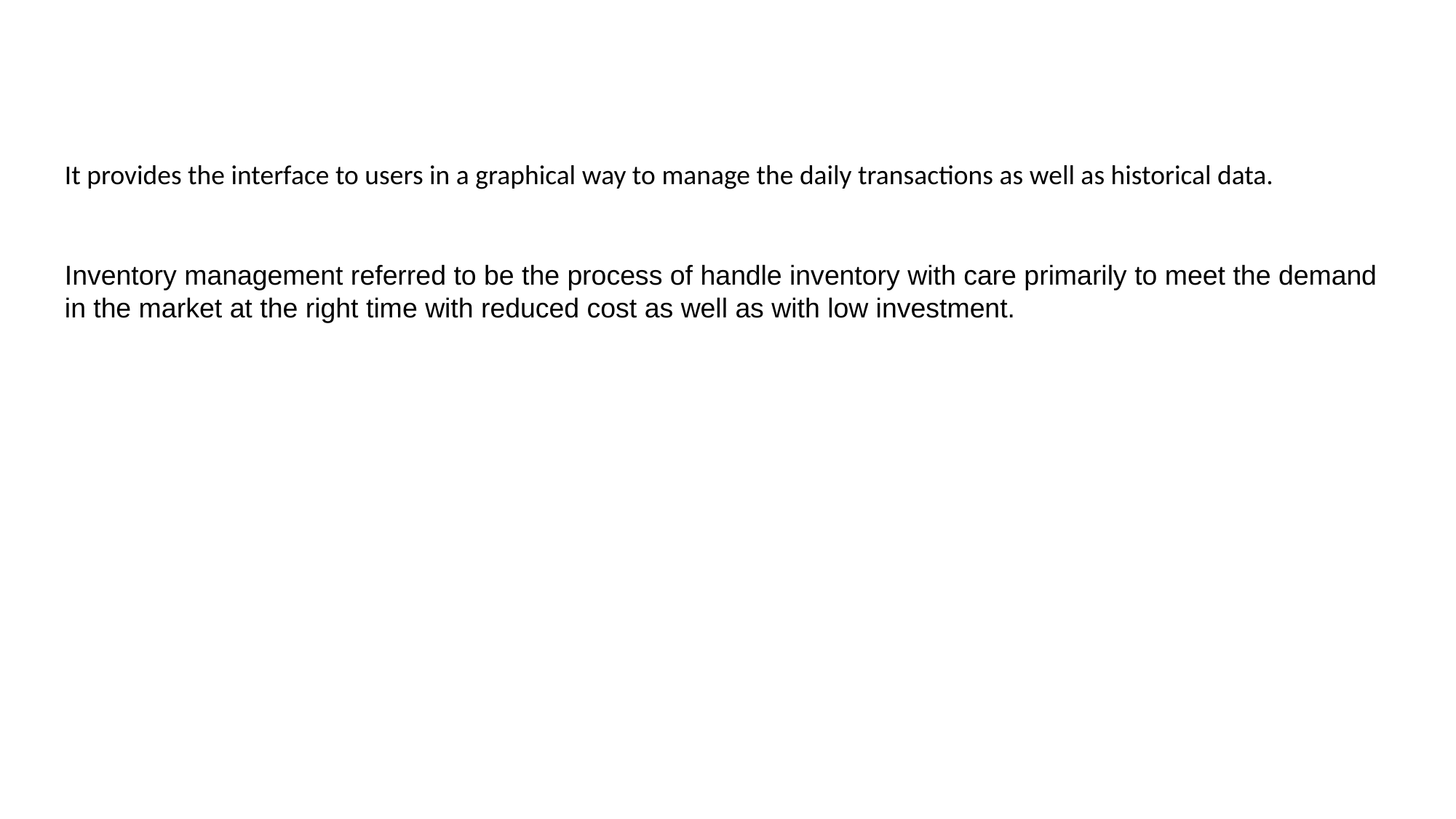

It provides the interface to users in a graphical way to manage the daily transactions as well as historical data.
Inventory management referred to be the process of handle inventory with care primarily to meet the demand in the market at the right time with reduced cost as well as with low investment.